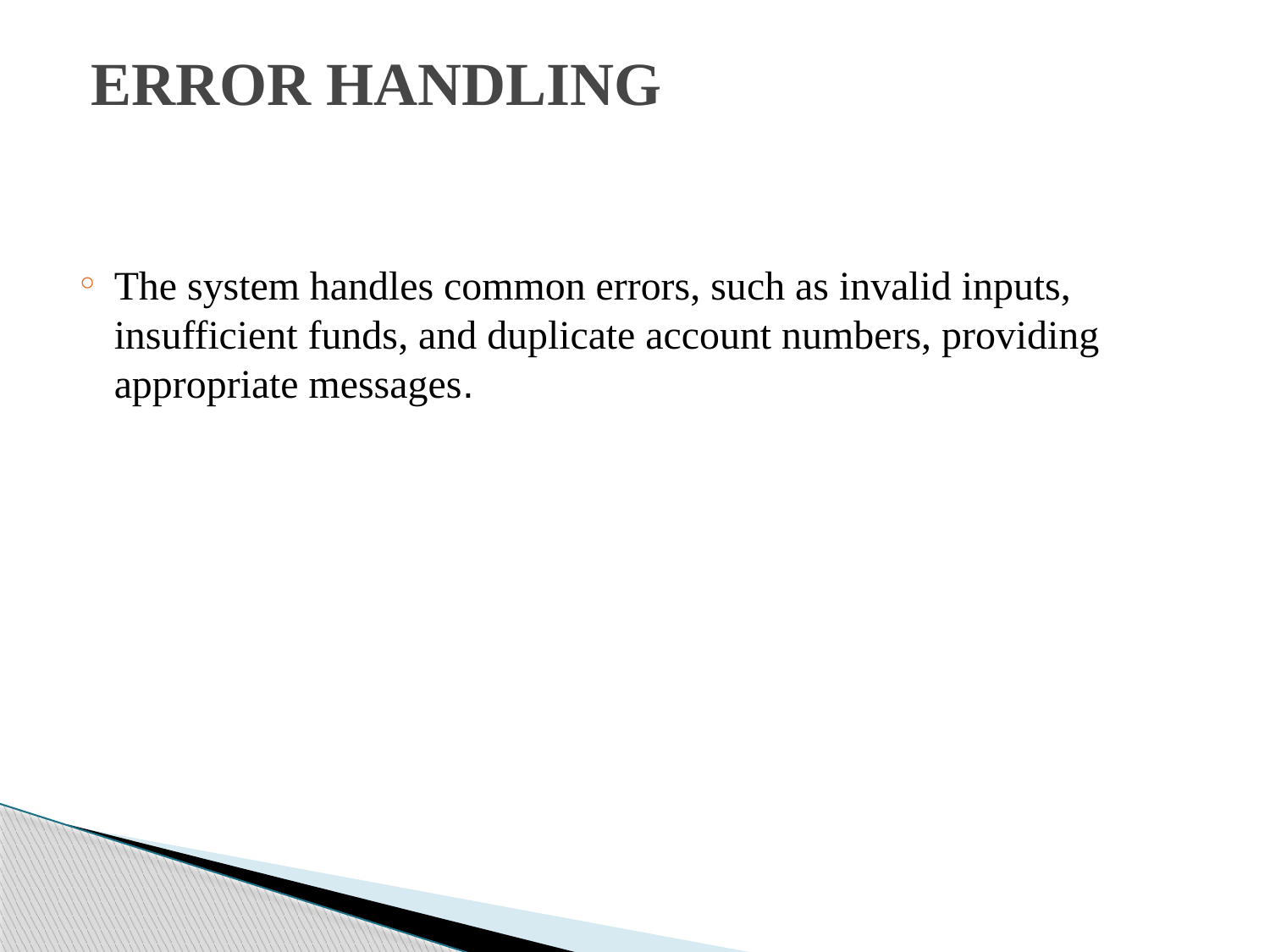

# ERROR HANDLING

The system handles common errors, such as invalid inputs, insufficient funds, and duplicate account numbers, providing appropriate messages.